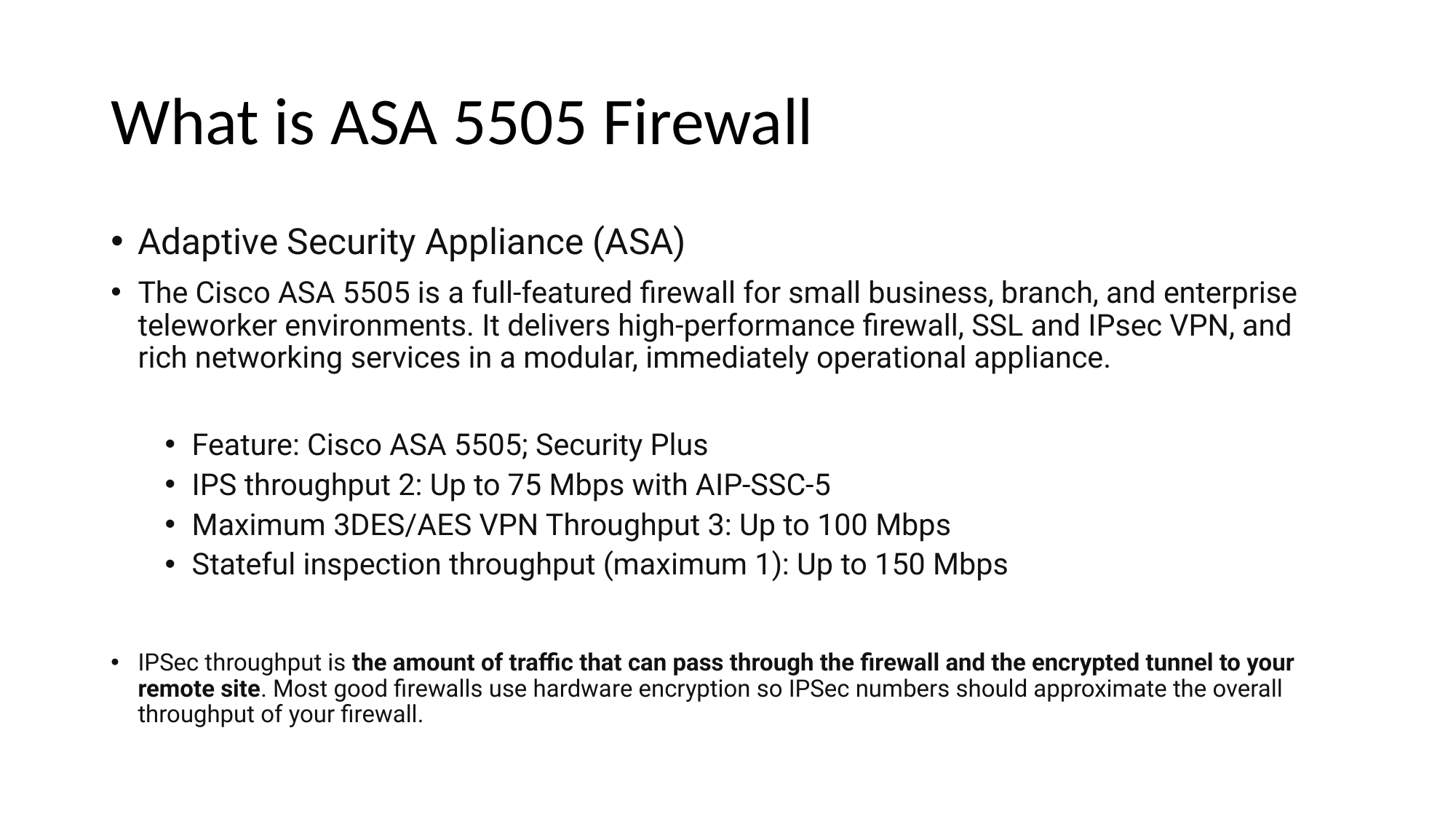

# What is ASA 5505 Firewall
Adaptive Security Appliance (ASA)
The Cisco ASA 5505 is a full-featured firewall for small business, branch, and enterprise teleworker environments. It delivers high-performance firewall, SSL and IPsec VPN, and rich networking services in a modular, immediately operational appliance.

Feature: Cisco ASA 5505; Security Plus
IPS throughput 2: Up to 75 Mbps with AIP‑SSC-5
Maximum 3DES/AES VPN Throughput 3: Up to 100 Mbps
Stateful inspection throughput (maximum 1): Up to 150 Mbps

IPSec throughput is the amount of traffic that can pass through the firewall and the encrypted tunnel to your remote site. Most good firewalls use hardware encryption so IPSec numbers should approximate the overall throughput of your firewall.